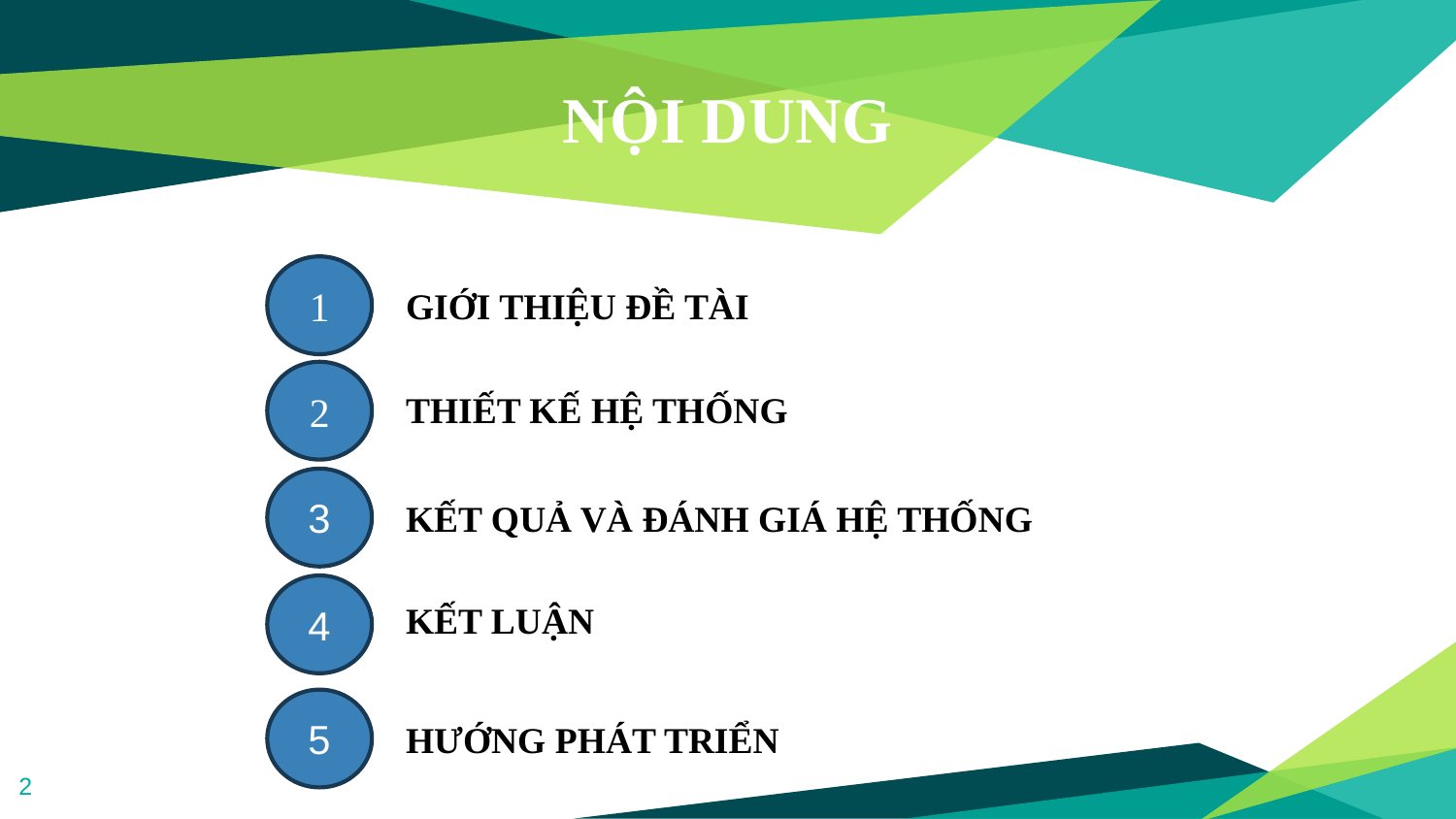

# NỘI DUNG
1
GIỚI THIỆU ĐỀ TÀI
2
THIẾT KẾ HỆ THỐNG
3
KẾT QUẢ VÀ ĐÁNH GIÁ HỆ THỐNG
4
KẾT LUẬN
5
HƯỚNG PHÁT TRIỂN
2